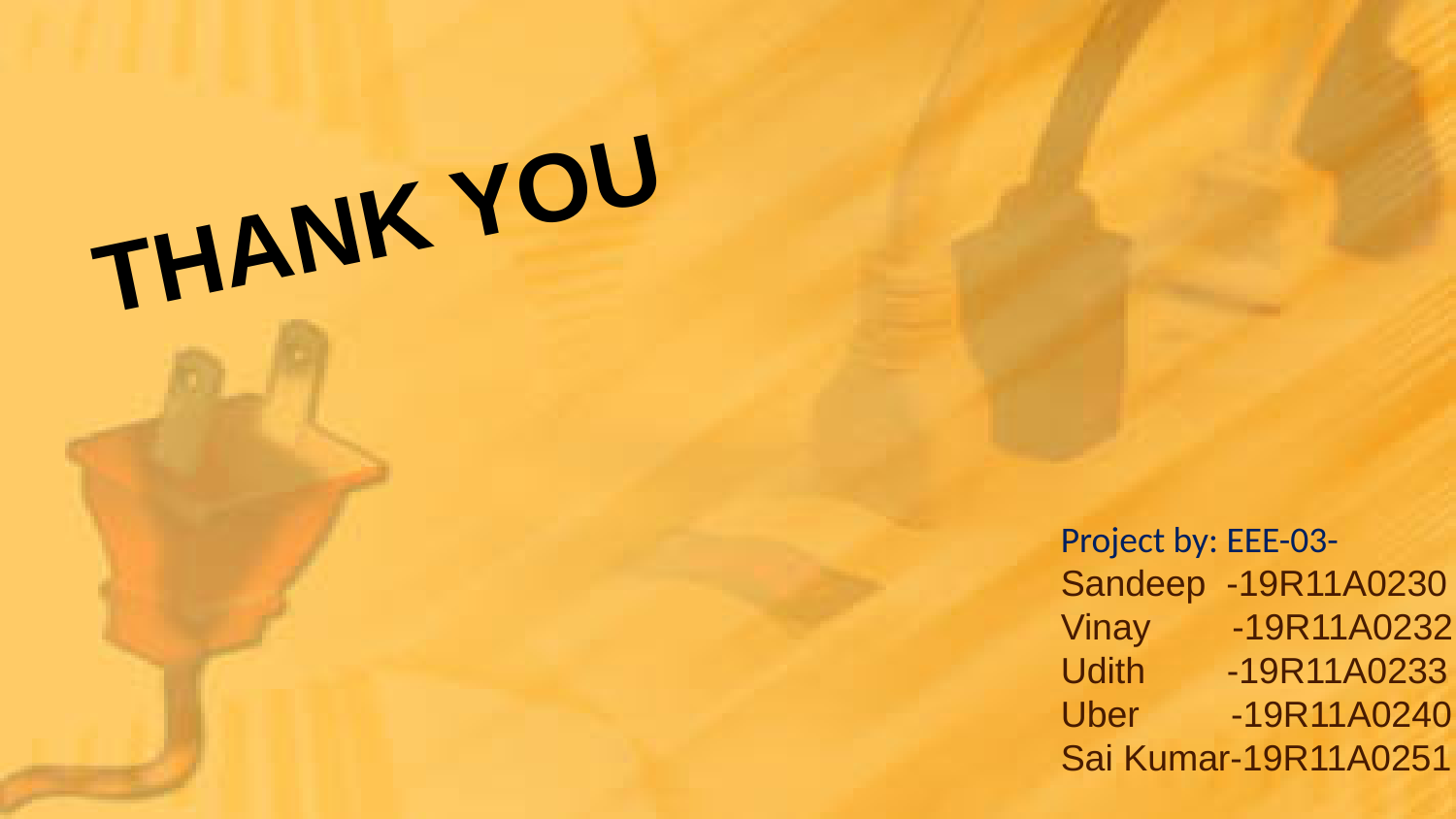

THANK YOU
Project by: EEE-03-
Sandeep  -19R11A0230
Vinay        -19R11A0232
Udith        -19R11A0233
Uber         -19R11A0240
Sai Kumar-19R11A0251